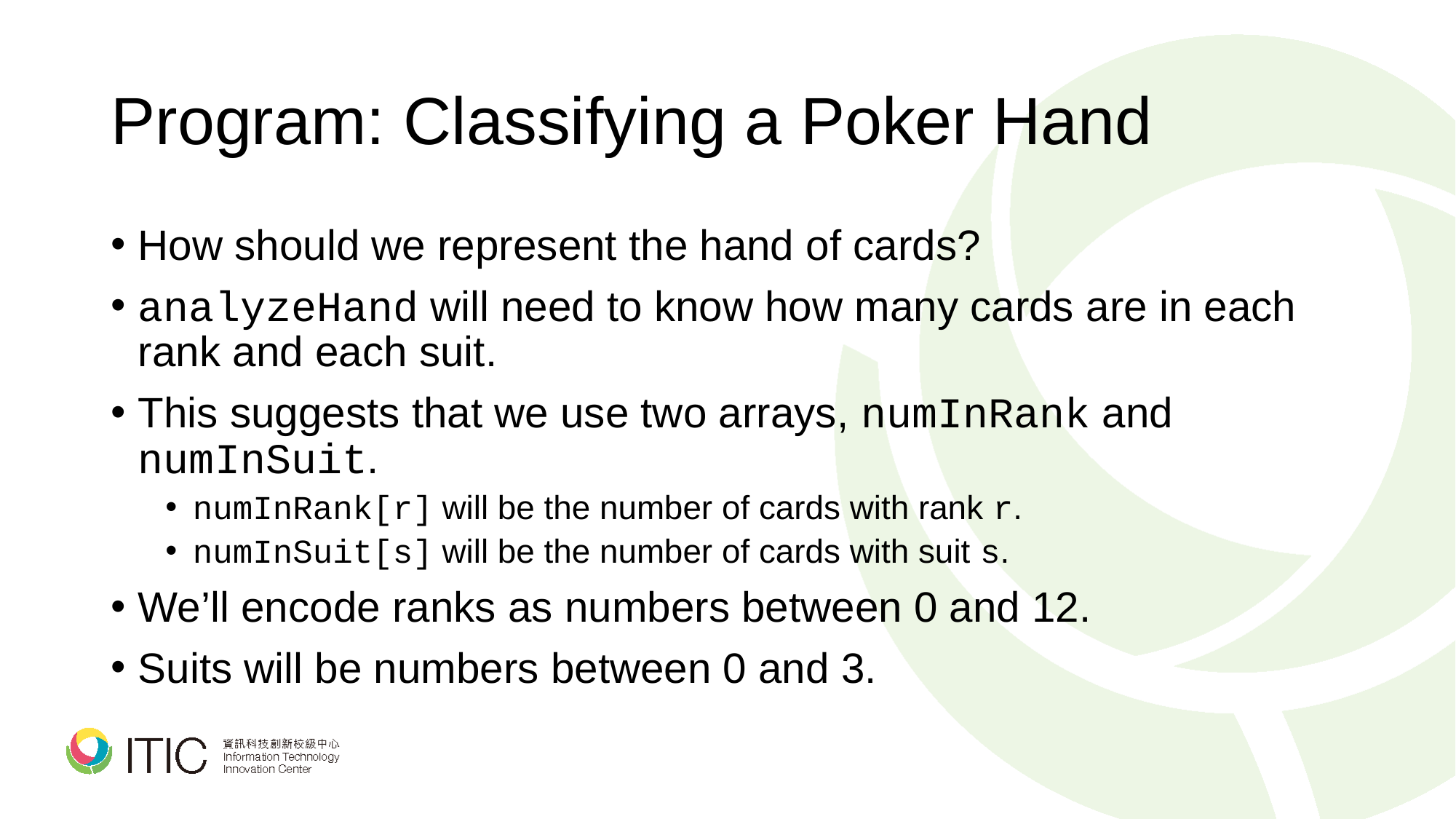

# Program: Classifying a Poker Hand
How should we represent the hand of cards?
analyzeHand will need to know how many cards are in each rank and each suit.
This suggests that we use two arrays, numInRank and numInSuit.
numInRank[r] will be the number of cards with rank r.
numInSuit[s] will be the number of cards with suit s.
We’ll encode ranks as numbers between 0 and 12.
Suits will be numbers between 0 and 3.